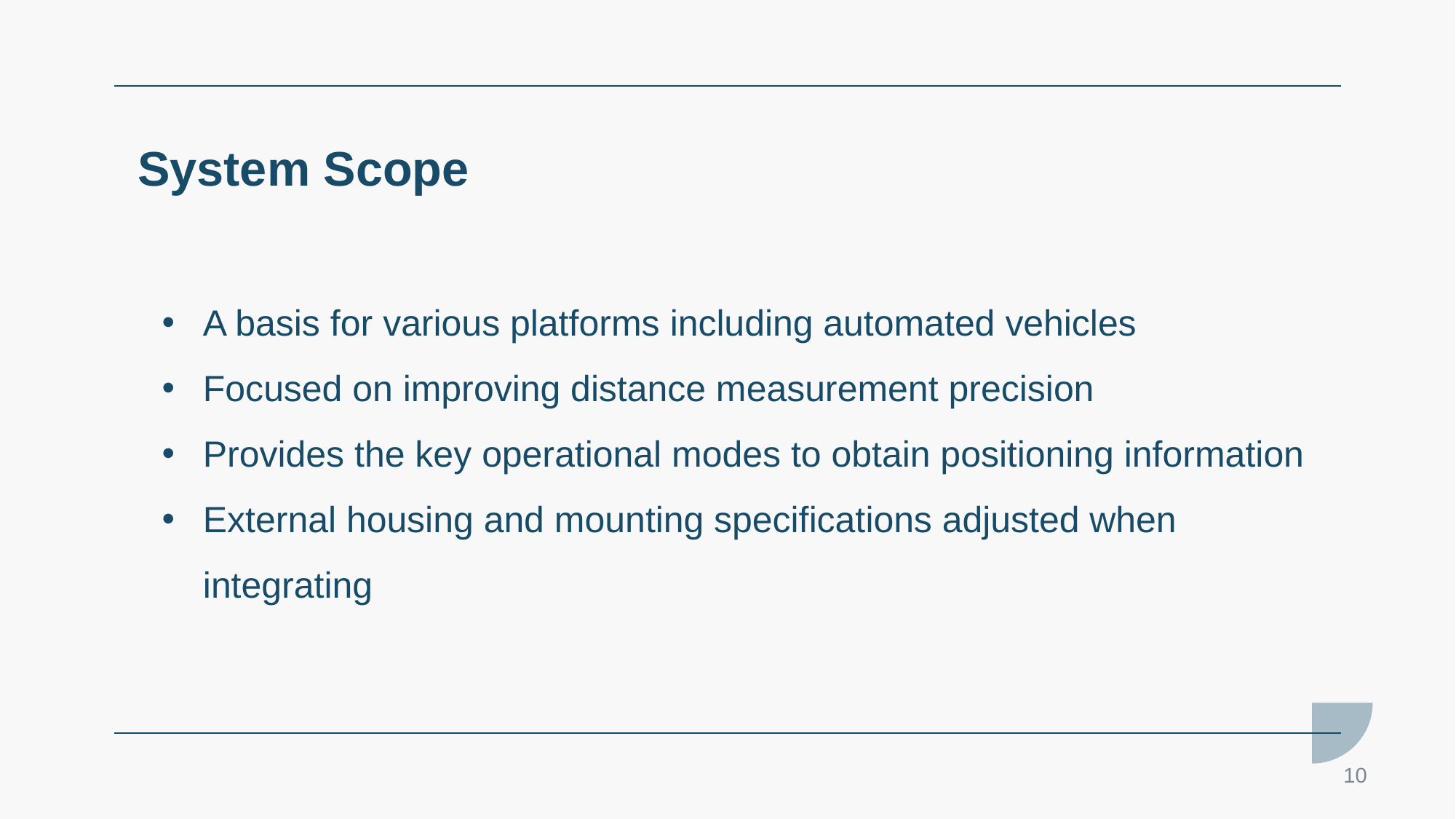

# System Scope
A basis for various platforms including automated vehicles
Focused on improving distance measurement precision
Provides the key operational modes to obtain positioning information
External housing and mounting specifications adjusted when integrating
10